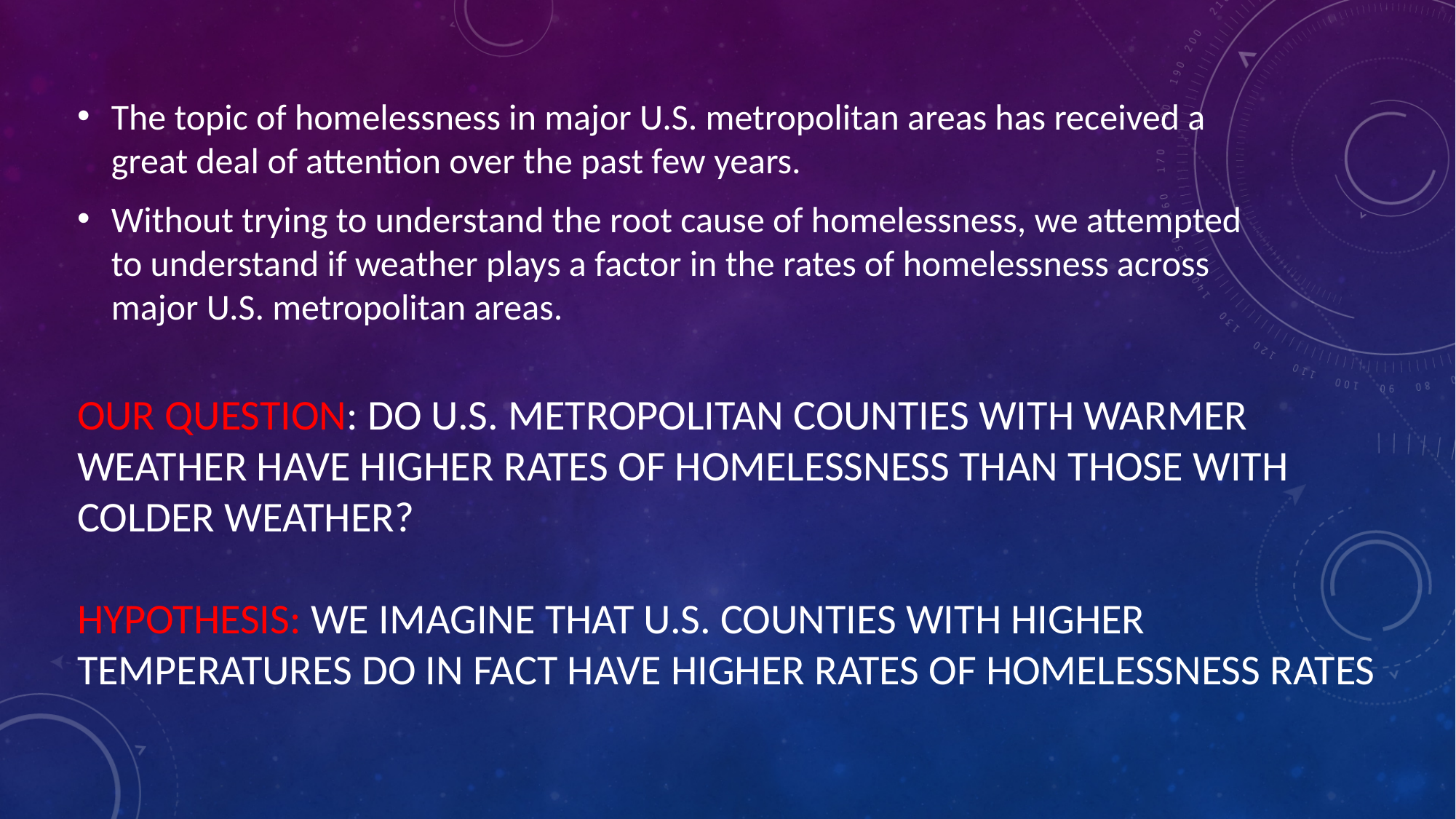

The topic of homelessness in major U.S. metropolitan areas has received a great deal of attention over the past few years.
Without trying to understand the root cause of homelessness, we attempted to understand if weather plays a factor in the rates of homelessness across major U.S. metropolitan areas.

# Our Question: do U.S. metropolitan counties with warmer weather have higher rates of homelessness than those with colder weather? Hypothesis: We imagine that U.S. counties with higher temperatures do in fact have higher rates of homelessness rates